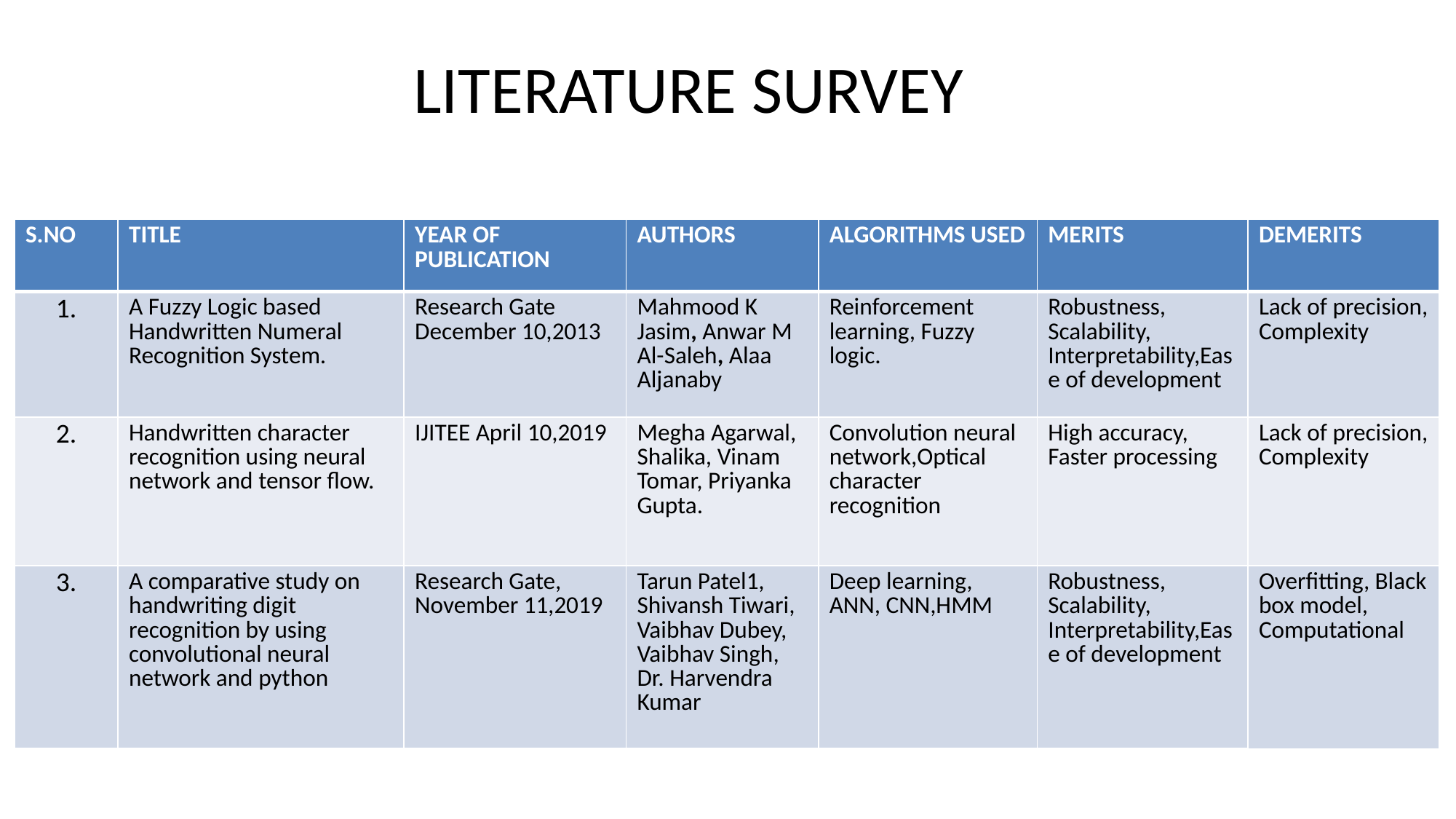

# LITERATURE SURVEY
| S.NO | TITLE | YEAR OF PUBLICATION | AUTHORS | ALGORITHMS USED | MERITS | DEMERITS |
| --- | --- | --- | --- | --- | --- | --- |
| 1. | A Fuzzy Logic based Handwritten Numeral Recognition System. | Research Gate December 10,2013 | Mahmood K Jasim, Anwar M Al-Saleh, Alaa Aljanaby | Reinforcement learning, Fuzzy logic. | Robustness, Scalability, Interpretability,Ease of development | Lack of precision, Complexity |
| 2. | Handwritten character recognition using neural network and tensor flow. | IJITEE April 10,2019 | Megha Agarwal, Shalika, Vinam Tomar, Priyanka Gupta. | Convolution neural network,Optical character recognition | High accuracy, Faster processing | Lack of precision, Complexity |
| 3. | A comparative study on handwriting digit recognition by using convolutional neural network and python | Research Gate, November 11,2019 | Tarun Patel1, Shivansh Tiwari, Vaibhav Dubey, Vaibhav Singh, Dr. Harvendra Kumar | Deep learning, ANN, CNN,HMM | Robustness, Scalability, Interpretability,Ease of development | Overfitting, Black box model, Computational |